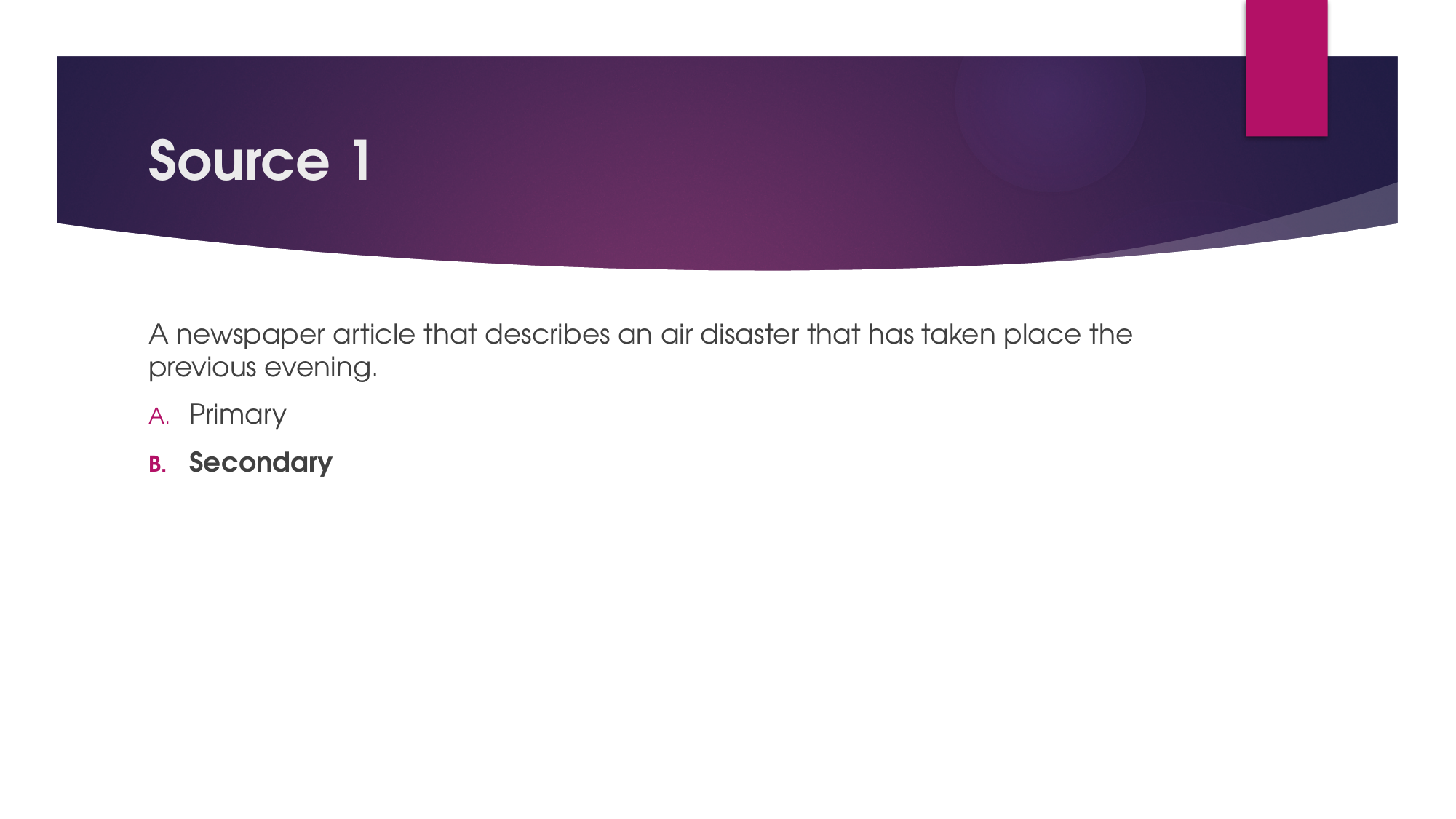

# Source 1
A newspaper article that describes an air disaster that has taken place the previous evening.
Primary
Secondary